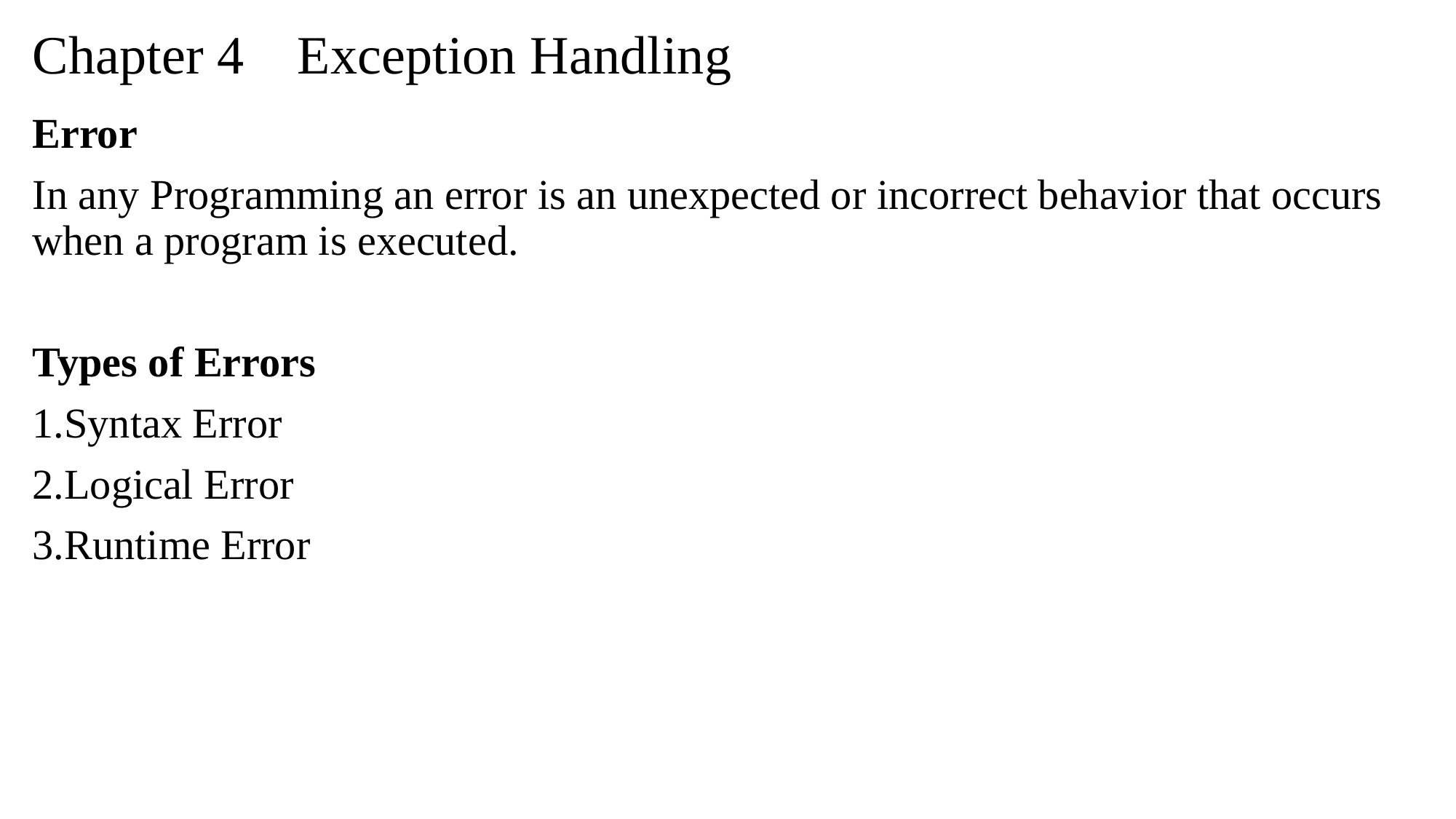

# Chapter 4		Exception Handling
Error
In any Programming an error is an unexpected or incorrect behavior that occurs when a program is executed.

Types of Errors
1.Syntax Error
2.Logical Error
3.Runtime Error